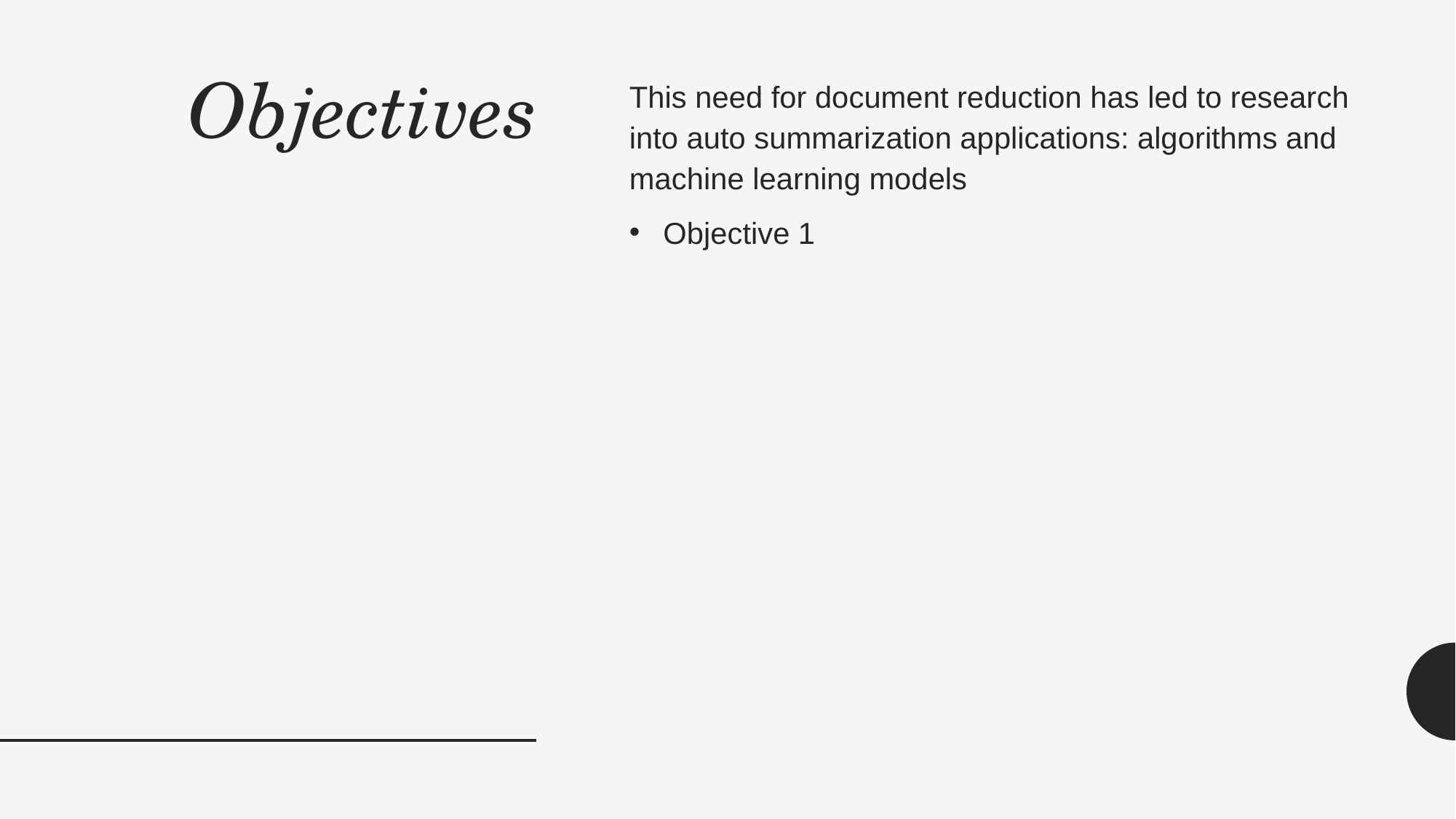

# Objectives
This need for document reduction has led to research into auto summarization applications: algorithms and machine learning models
Objective 1